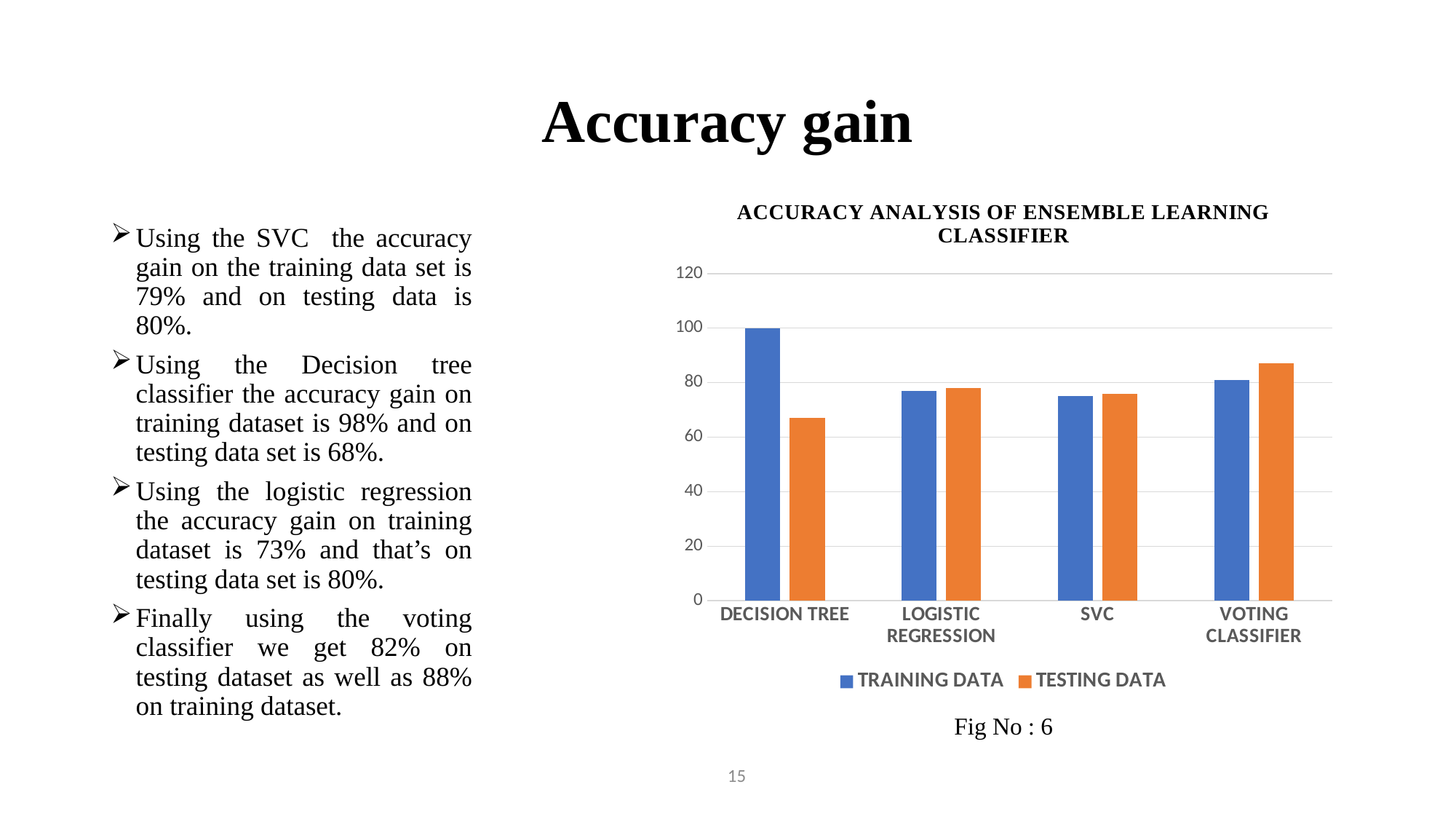

# Accuracy gain

### Chart: ACCURACY ANALYSIS OF ENSEMBLE LEARNING CLASSIFIER

| Category | TRAINING DATA | TESTING DATA |
|---|---|---|
| DECISION TREE | 100.0 | 67.0 |
| LOGISTIC REGRESSION | 77.0 | 78.0 |
| SVC | 75.0 | 76.0 |
| VOTING CLASSIFIER | 81.0 | 87.0 |
Using the SVC  the accuracy gain on the training data set is 79% and on testing data is 80%.
Using the Decision tree classifier the accuracy gain on training dataset is 98% and on testing data set is 68%.
Using the logistic regression the accuracy gain on training dataset is 73% and that’s on testing data set is 80%.
Finally using the voting classifier we get 82% on testing dataset as well as 88% on training dataset.

Fig No : 6
15